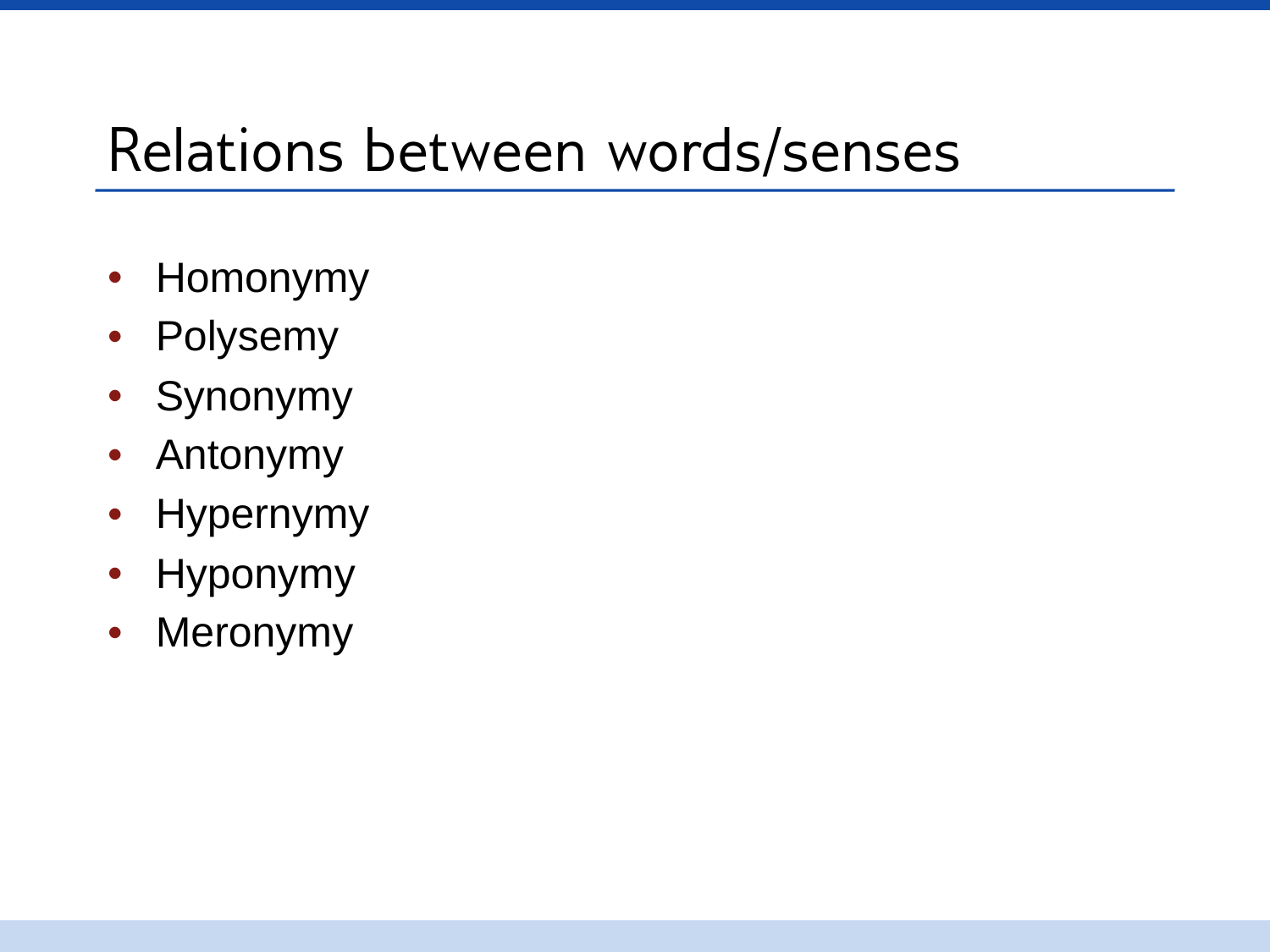

# Relations between words/senses
Homonymy
Polysemy
Synonymy
Antonymy
Hypernymy
Hyponymy
Meronymy